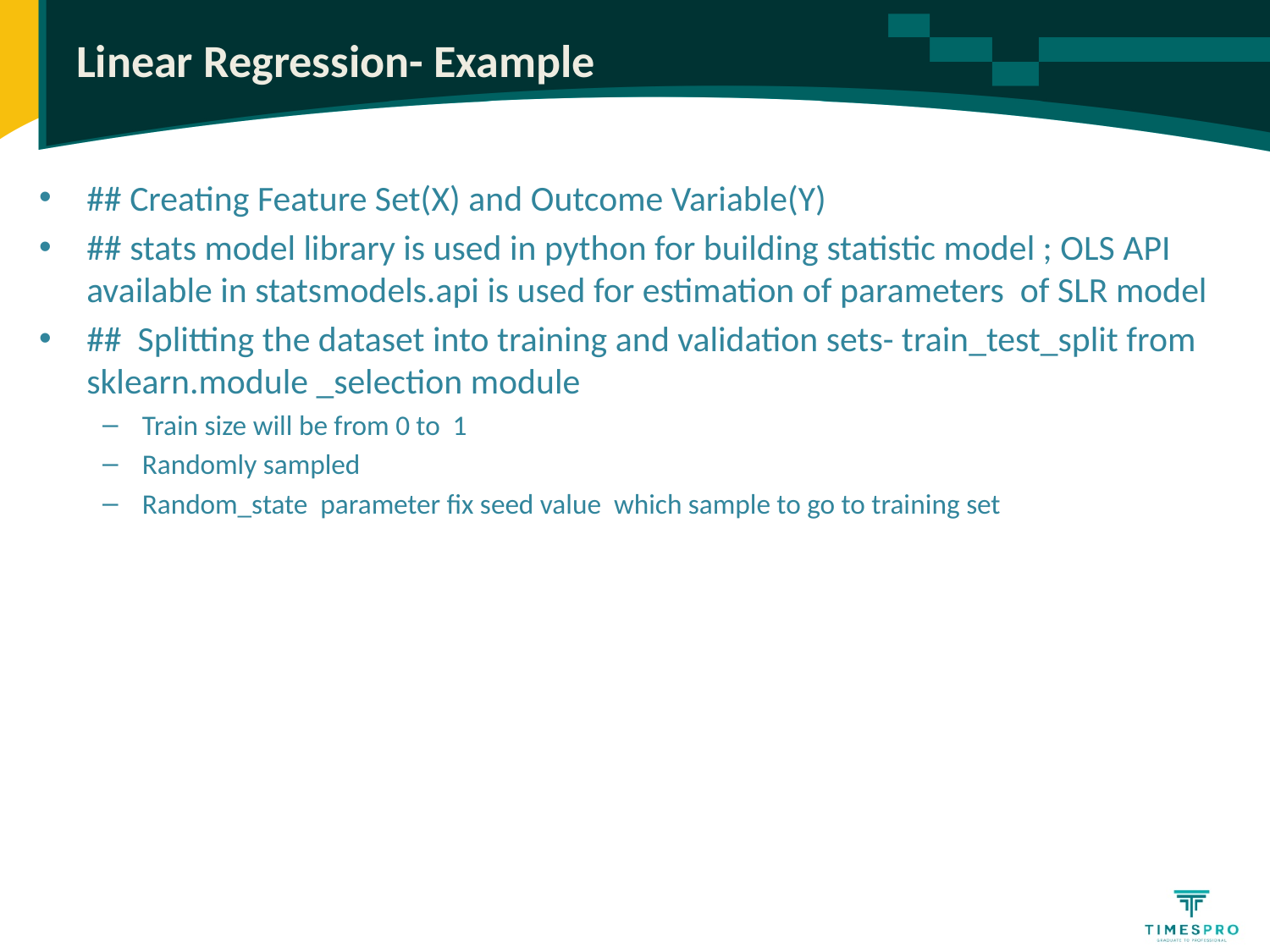

# Linear Regression- Example
## Creating Feature Set(X) and Outcome Variable(Y)
## stats model library is used in python for building statistic model ; OLS API available in statsmodels.api is used for estimation of parameters  of SLR model
##  Splitting the dataset into training and validation sets- train_test_split from sklearn.module _selection module
Train size will be from 0 to  1
Randomly sampled
Random_state  parameter fix seed value  which sample to go to training set